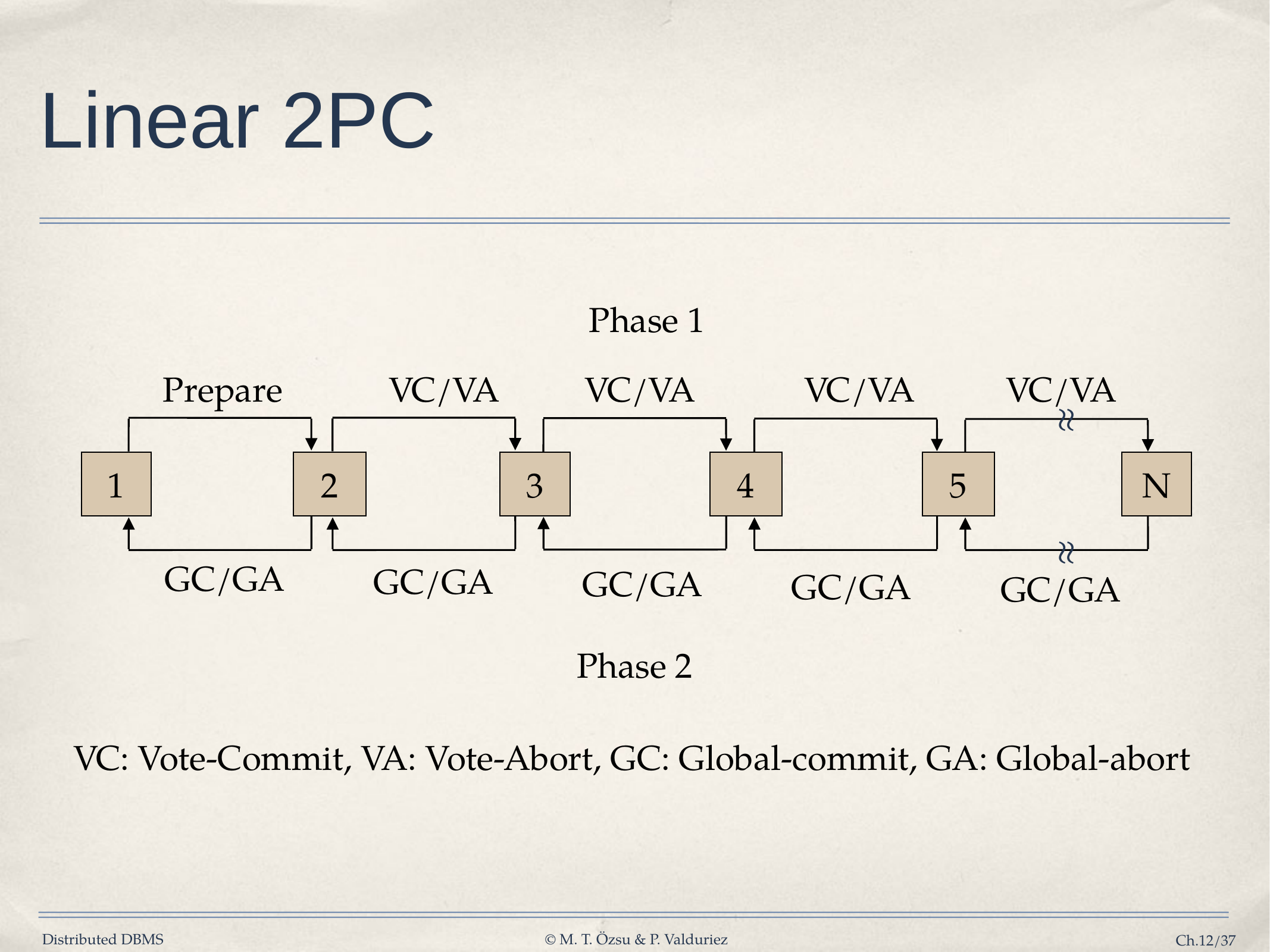

# Linear 2PC
Phase 1
Prepare
VC/VA
VC/VA
VC/VA
VC/VA
≈

1
2
3
4
5
N

≈
GC/GA
GC/GA
GC/GA
GC/GA
GC/GA
Phase 2
VC: Vote-Commit, VA: Vote-Abort, GC: Global-commit, GA: Global-abort